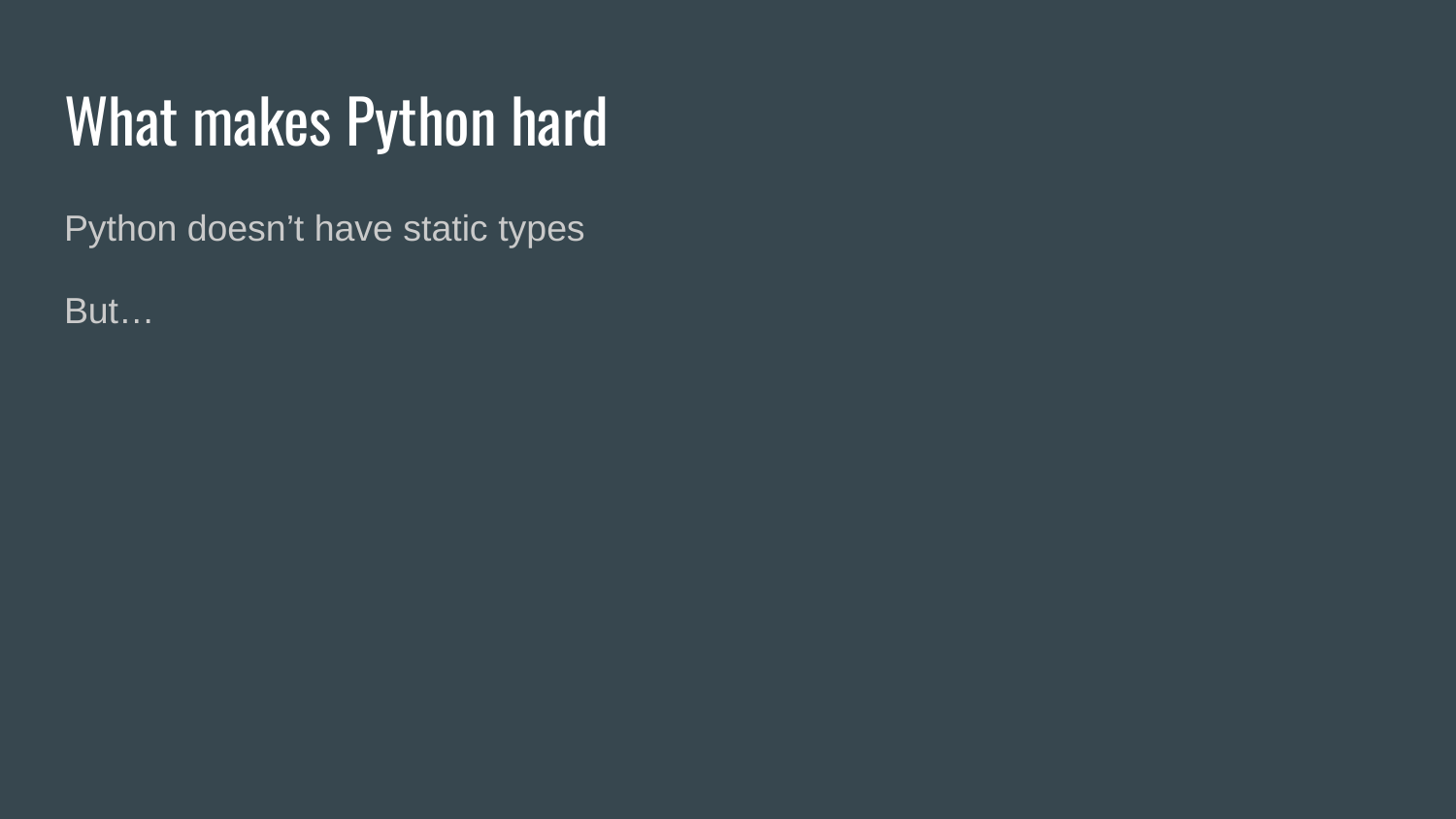

# What makes Python hard
Python doesn’t have static types
But…